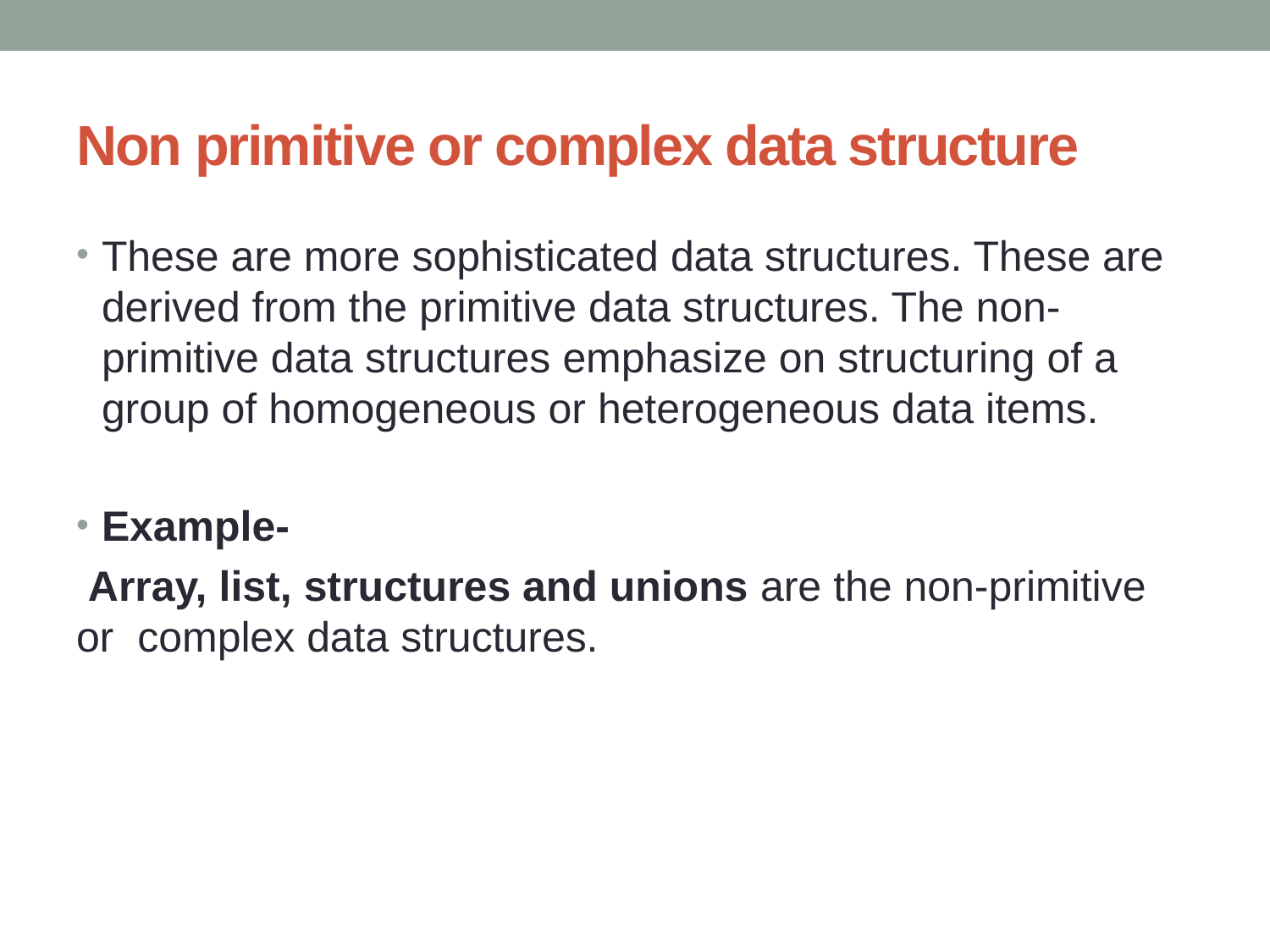

# Non primitive or complex data structure
These are more sophisticated data structures. These are derived from the primitive data structures. The non-primitive data structures emphasize on structuring of a group of homogeneous or heterogeneous data items.

Example-
 Array, list, structures and unions are the non-primitive or  complex data structures.